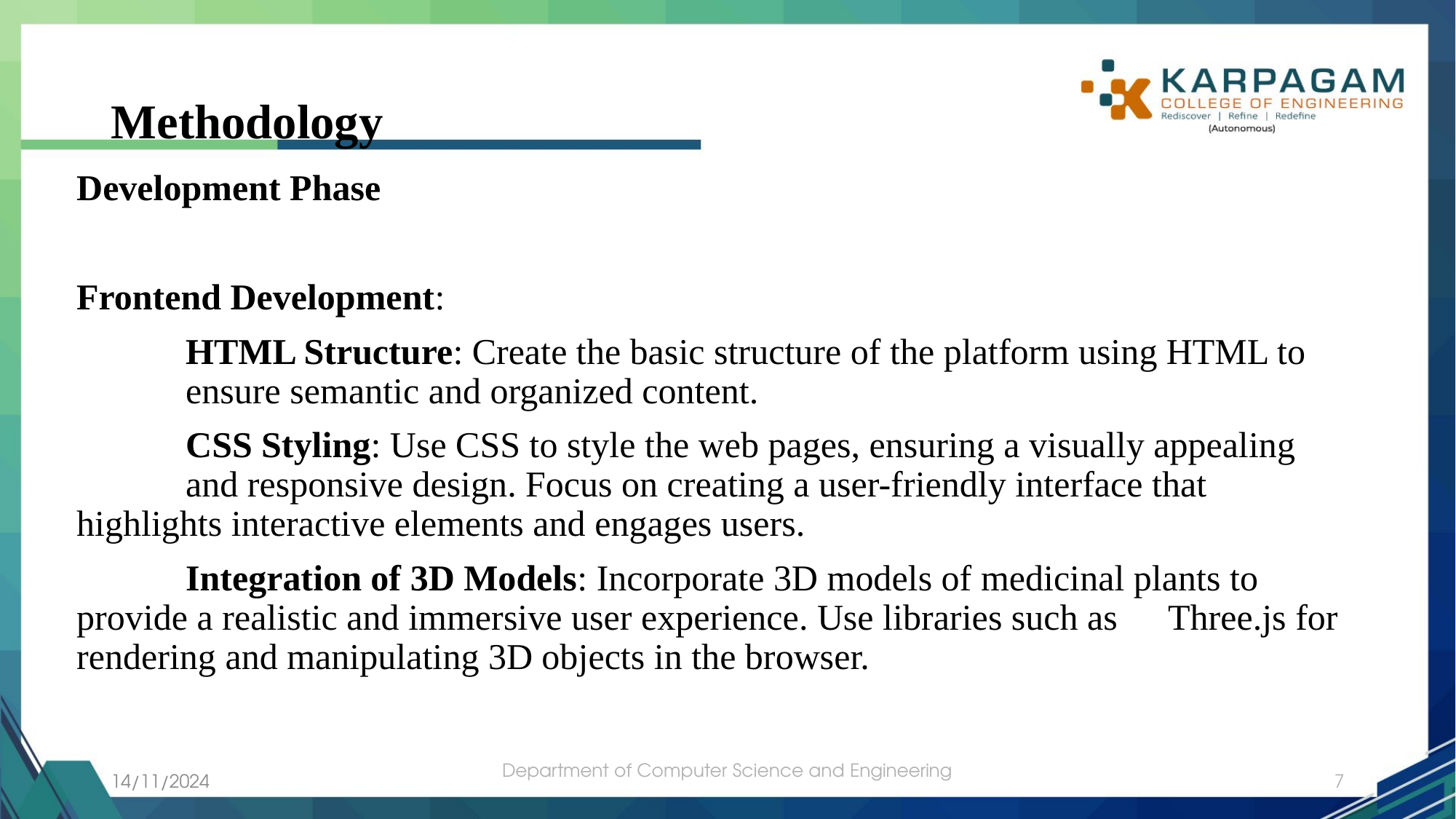

# Methodology
Development Phase

Frontend Development:
	HTML Structure: Create the basic structure of the platform using HTML to 	ensure semantic and organized content.
	CSS Styling: Use CSS to style the web pages, ensuring a visually appealing 	and responsive design. Focus on creating a user-friendly interface that 	highlights interactive elements and engages users.
	Integration of 3D Models: Incorporate 3D models of medicinal plants to 	provide a realistic and immersive user experience. Use libraries such as 	Three.js for rendering and manipulating 3D objects in the browser.

14/11/2024
Department of Computer Science and Engineering

7